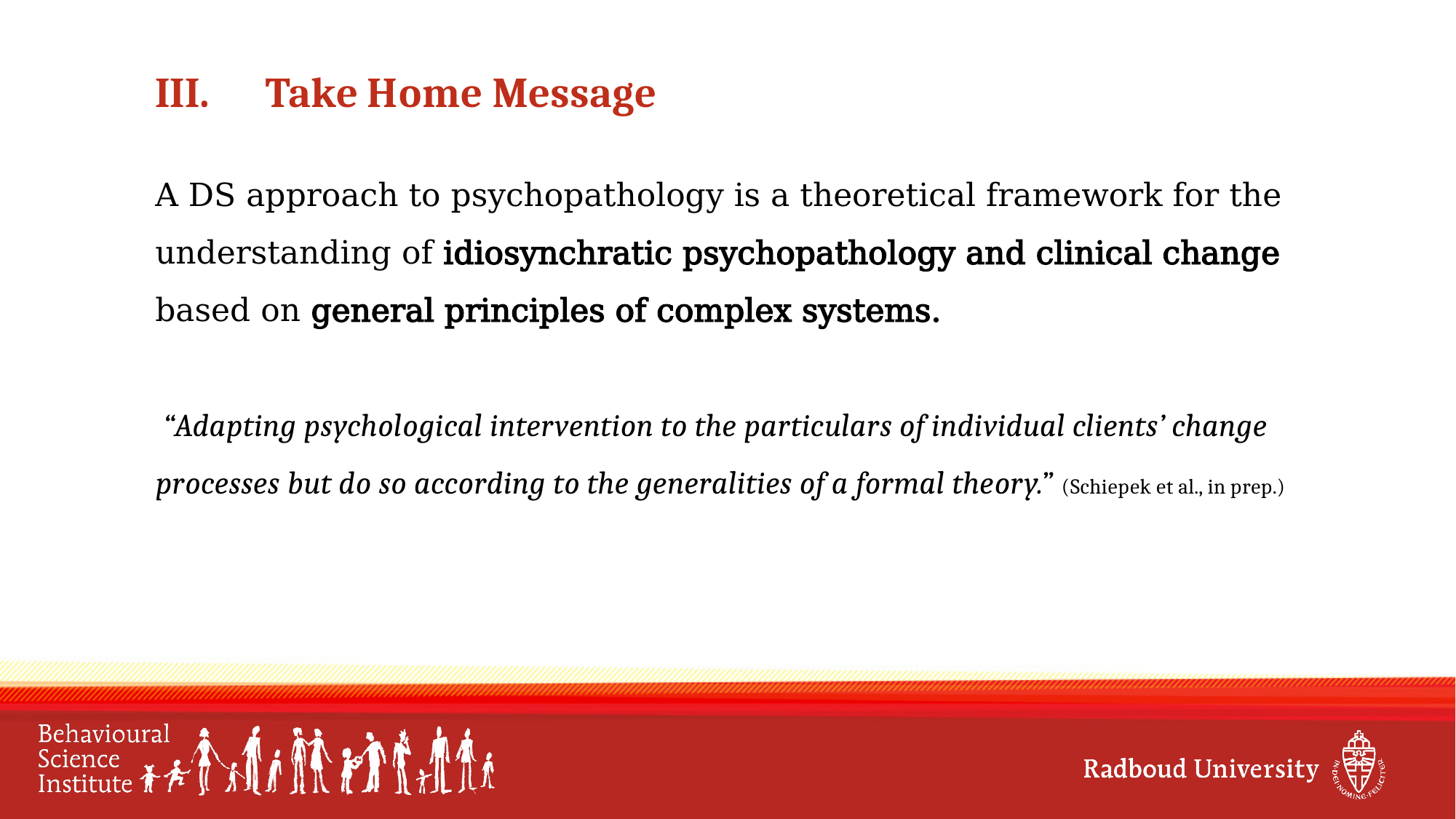

# III. 	Take Home Message
A DS approach to psychopathology is a theoretical framework for the understanding of idiosynchratic psychopathology and clinical change based on general principles of complex systems.

 “Adapting psychological intervention to the particulars of individual clients’ change processes but do so according to the generalities of a formal theory.” (Schiepek et al., in prep.)